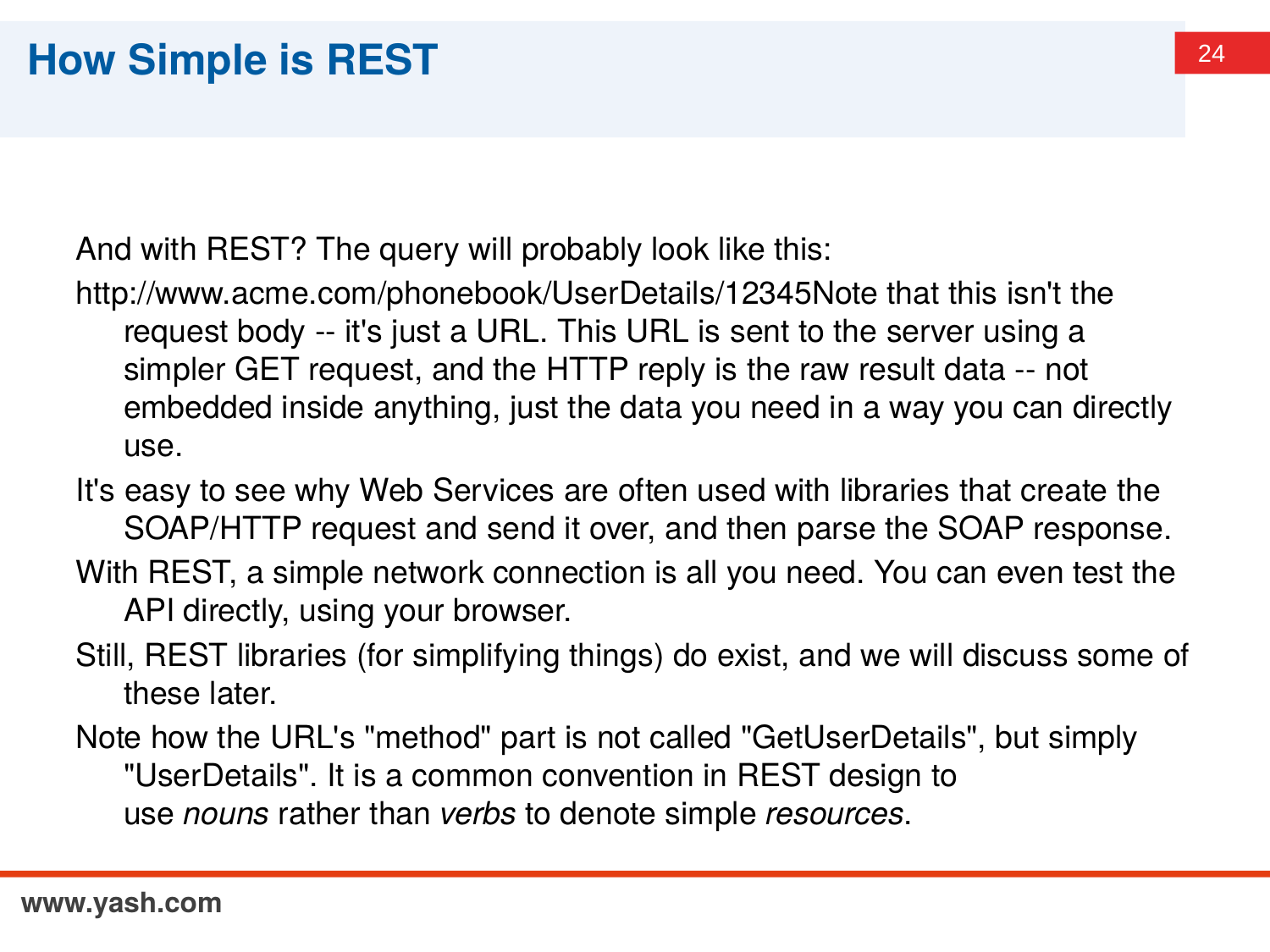

# How Simple is REST
And with REST? The query will probably look like this:
http://www.acme.com/phonebook/UserDetails/12345Note that this isn't the request body -- it's just a URL. This URL is sent to the server using a simpler GET request, and the HTTP reply is the raw result data -- not embedded inside anything, just the data you need in a way you can directly use.
It's easy to see why Web Services are often used with libraries that create the SOAP/HTTP request and send it over, and then parse the SOAP response.
With REST, a simple network connection is all you need. You can even test the API directly, using your browser.
Still, REST libraries (for simplifying things) do exist, and we will discuss some of these later.
Note how the URL's "method" part is not called "GetUserDetails", but simply "UserDetails". It is a common convention in REST design to use nouns rather than verbs to denote simple resources.